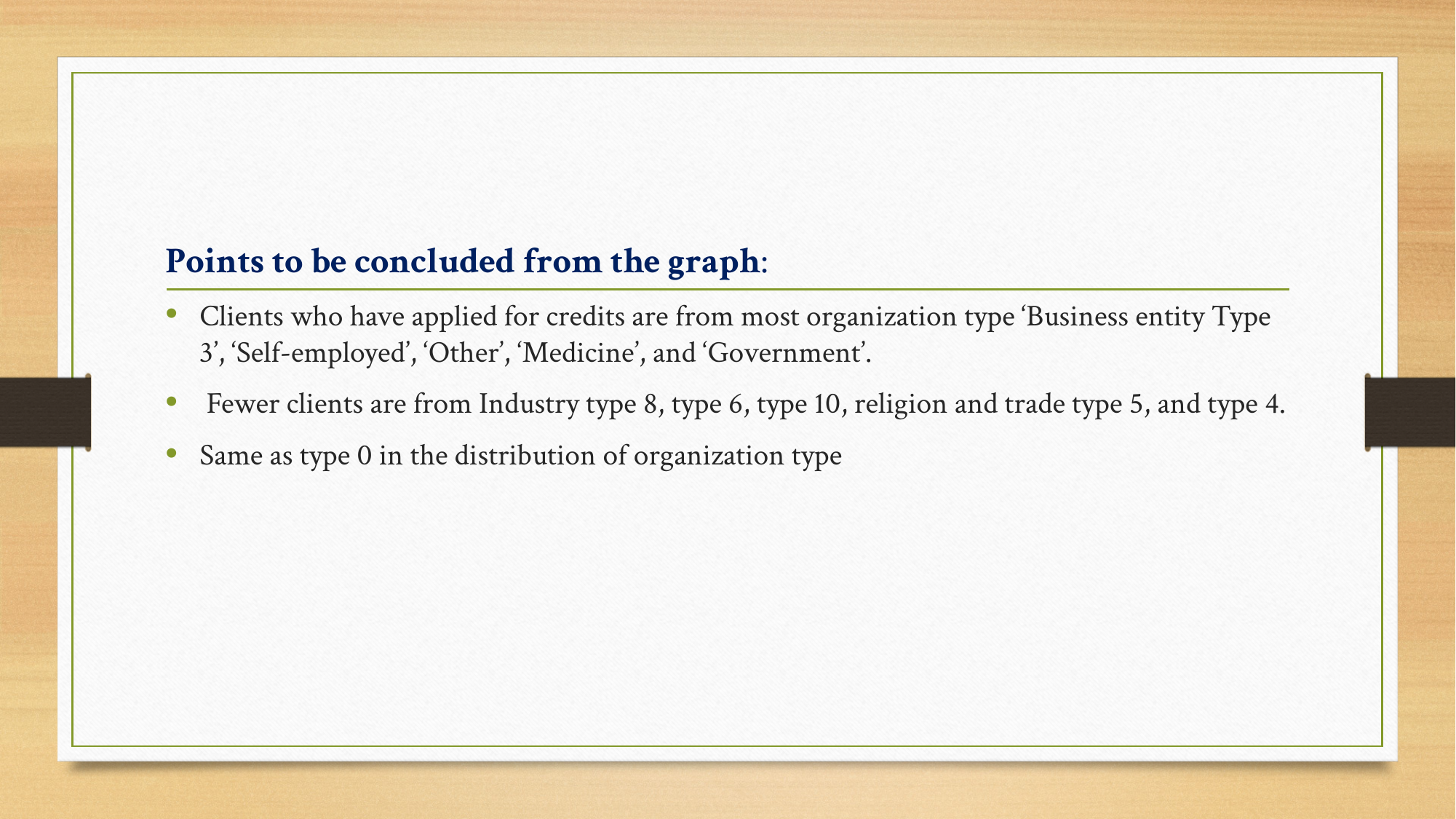

Points to be concluded from the graph:
Clients who have applied for credits are from most organization type ‘Business entity Type 3’, ‘Self-employed’, ‘Other’, ‘Medicine’, and ‘Government’.
 Fewer clients are from Industry type 8, type 6, type 10, religion and trade type 5, and type 4.
Same as type 0 in the distribution of organization type